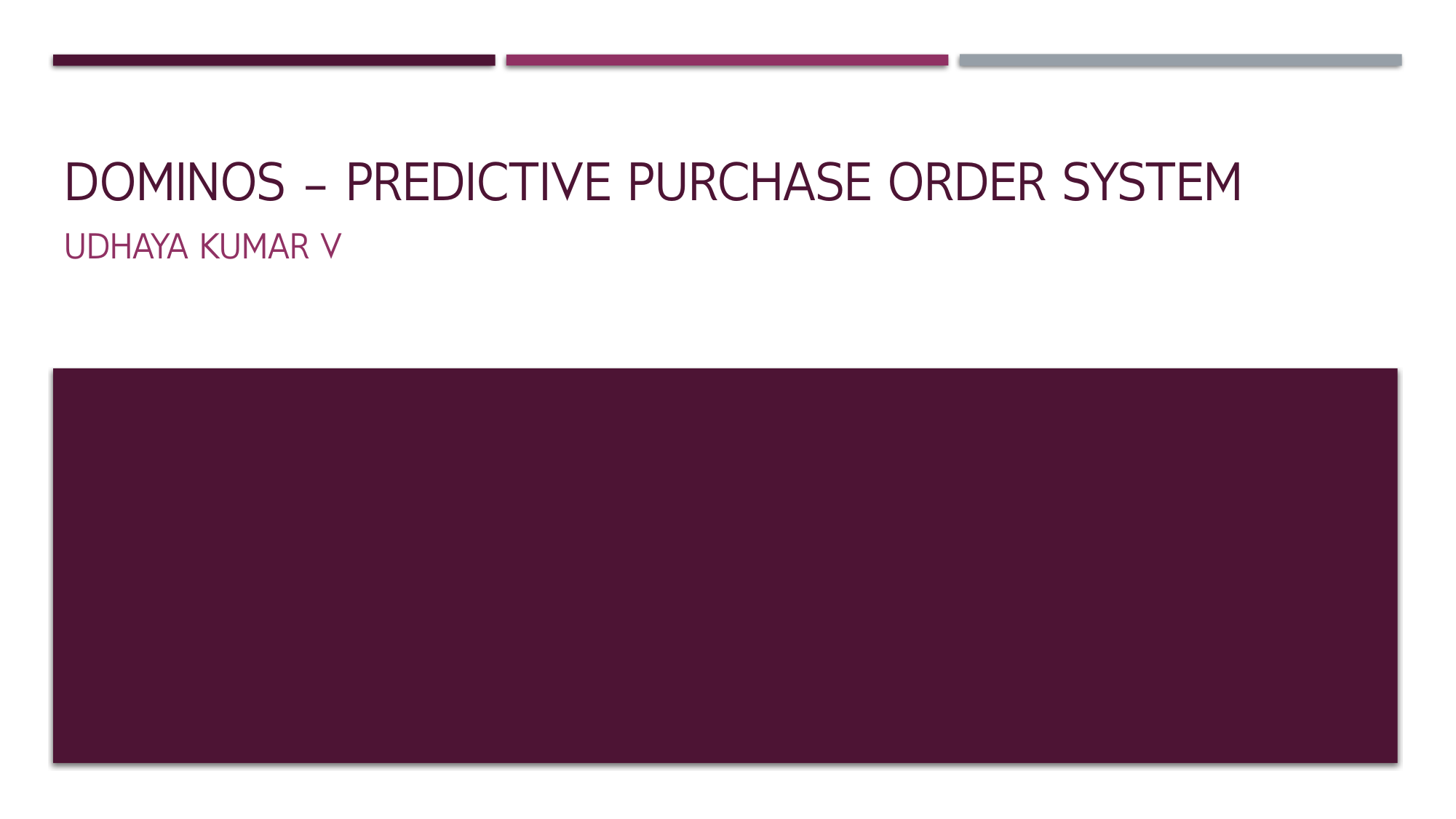

# Dominos – Predictive purchase order system
Udhaya kumar V